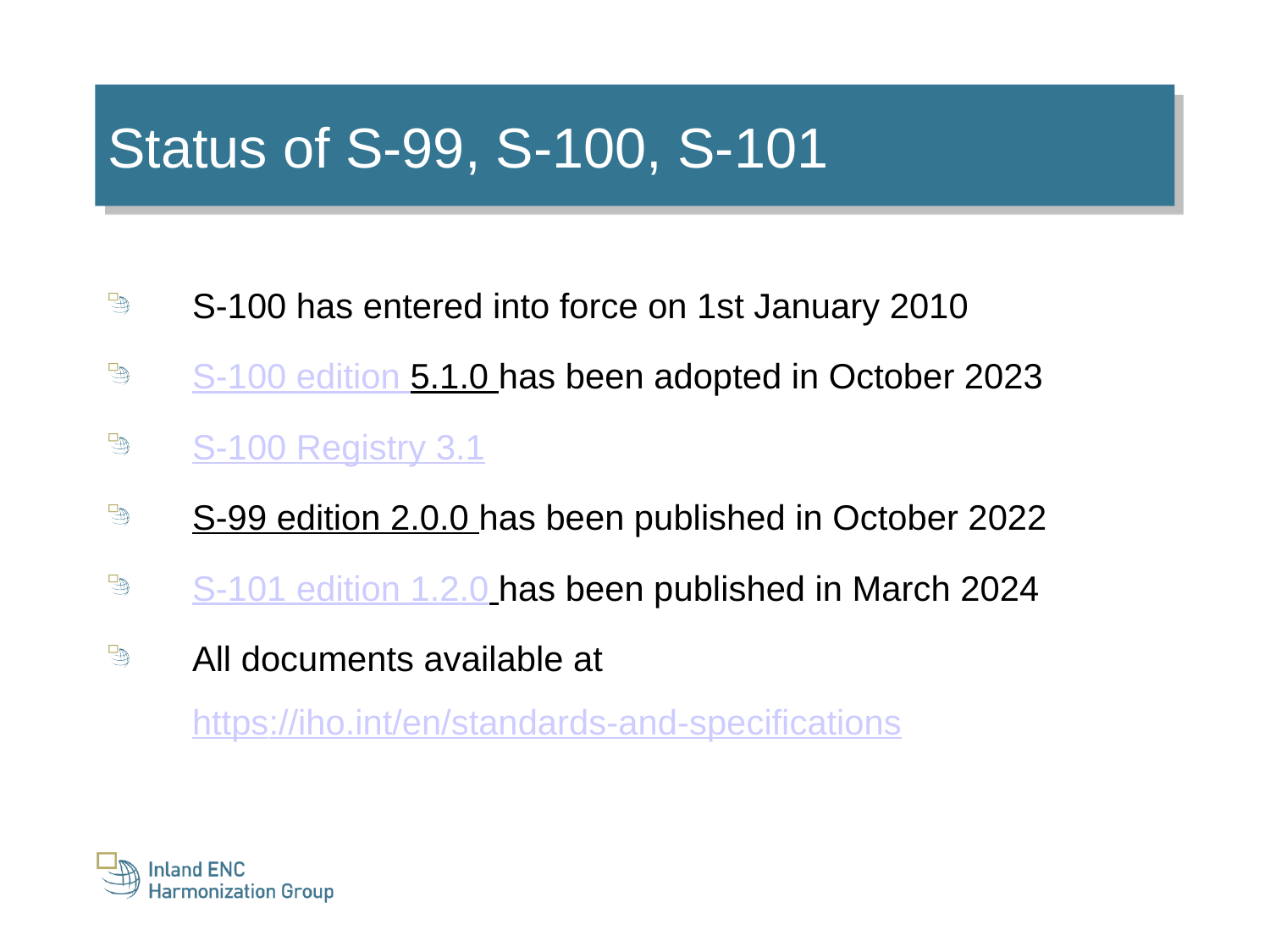

Status of S-99, S-100, S-101
S-100 has entered into force on 1st January 2010
S-100 edition 5.1.0 has been adopted in October 2023
S-100 Registry 3.1
S-99 edition 2.0.0 has been published in October 2022
S-101 edition 1.2.0 has been published in March 2024
All documents available at
https://iho.int/en/standards-and-specifications